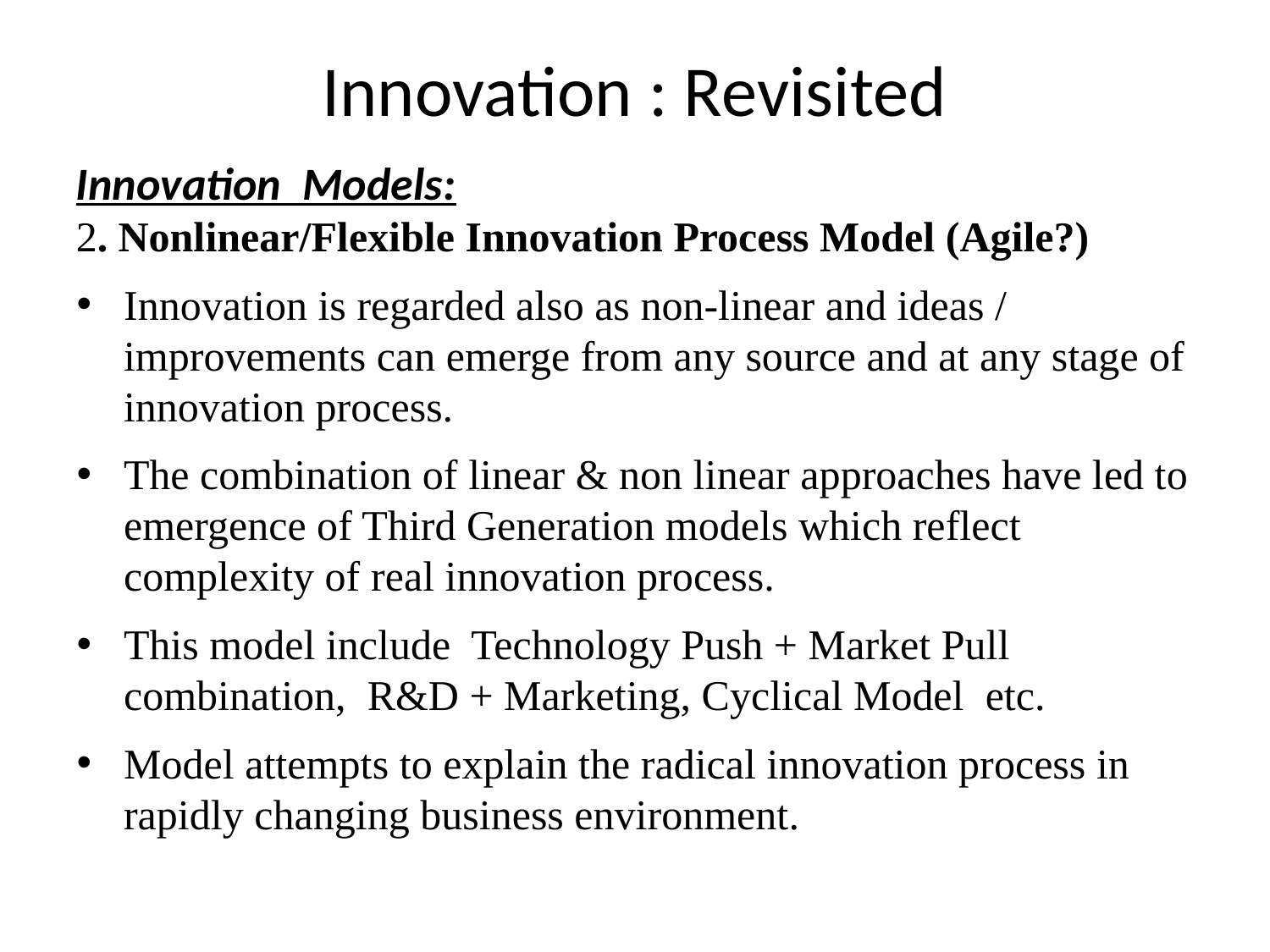

Innovation : Revisited
Innovation  Models:
2. Nonlinear/Flexible Innovation Process Model (Agile?)
Innovation is regarded also as non-linear and ideas / improvements can emerge from any source and at any stage of innovation process.
The combination of linear & non linear approaches have led to emergence of Third Generation models which reflect complexity of real innovation process.
This model include  Technology Push + Market Pull combination,  R&D + Marketing, Cyclical Model  etc.
Model attempts to explain the radical innovation process in rapidly changing business environment.